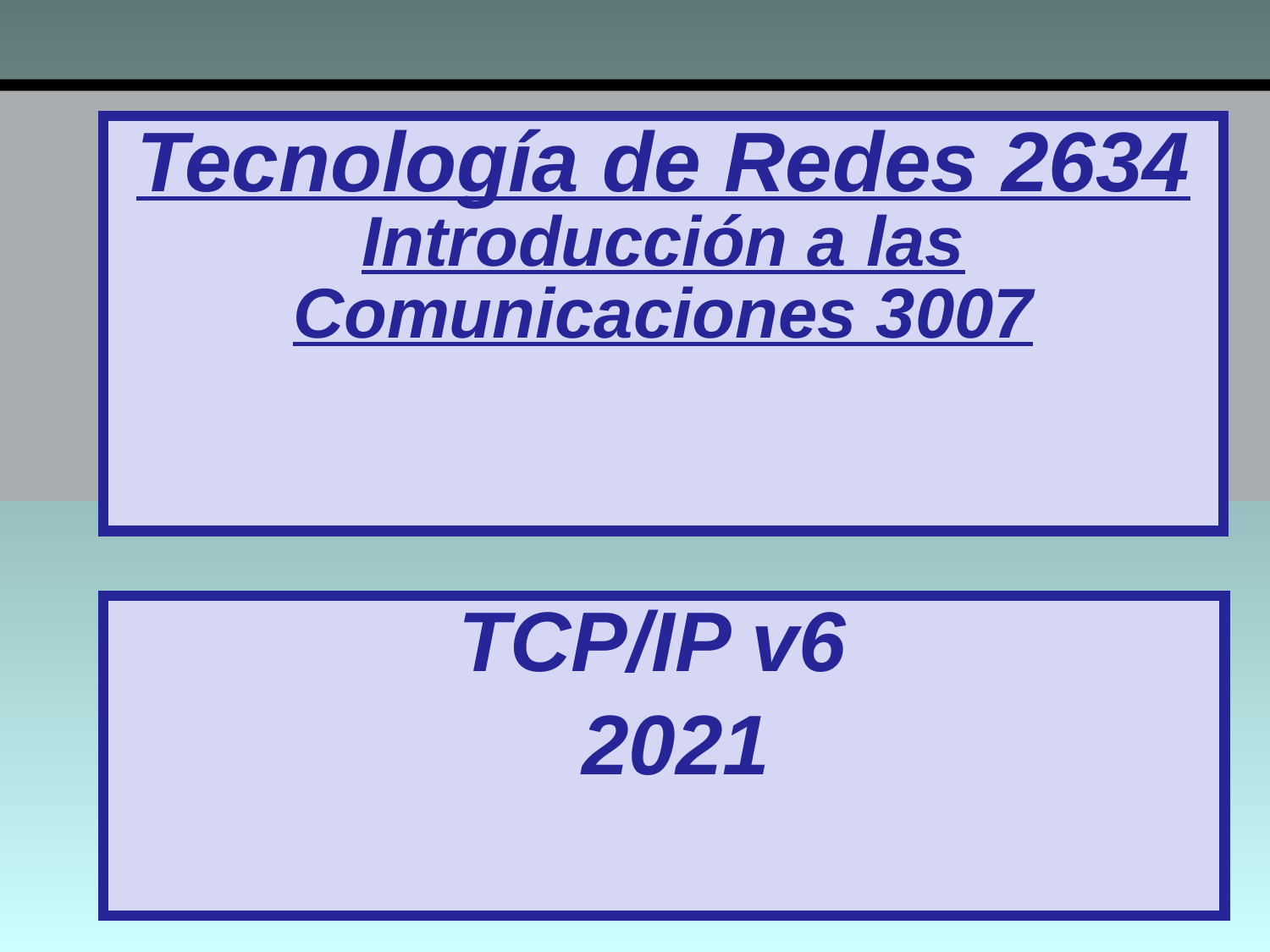

Tecnología de Redes 2634
Introducción a las Comunicaciones 3007
TCP/IP v6
 2021